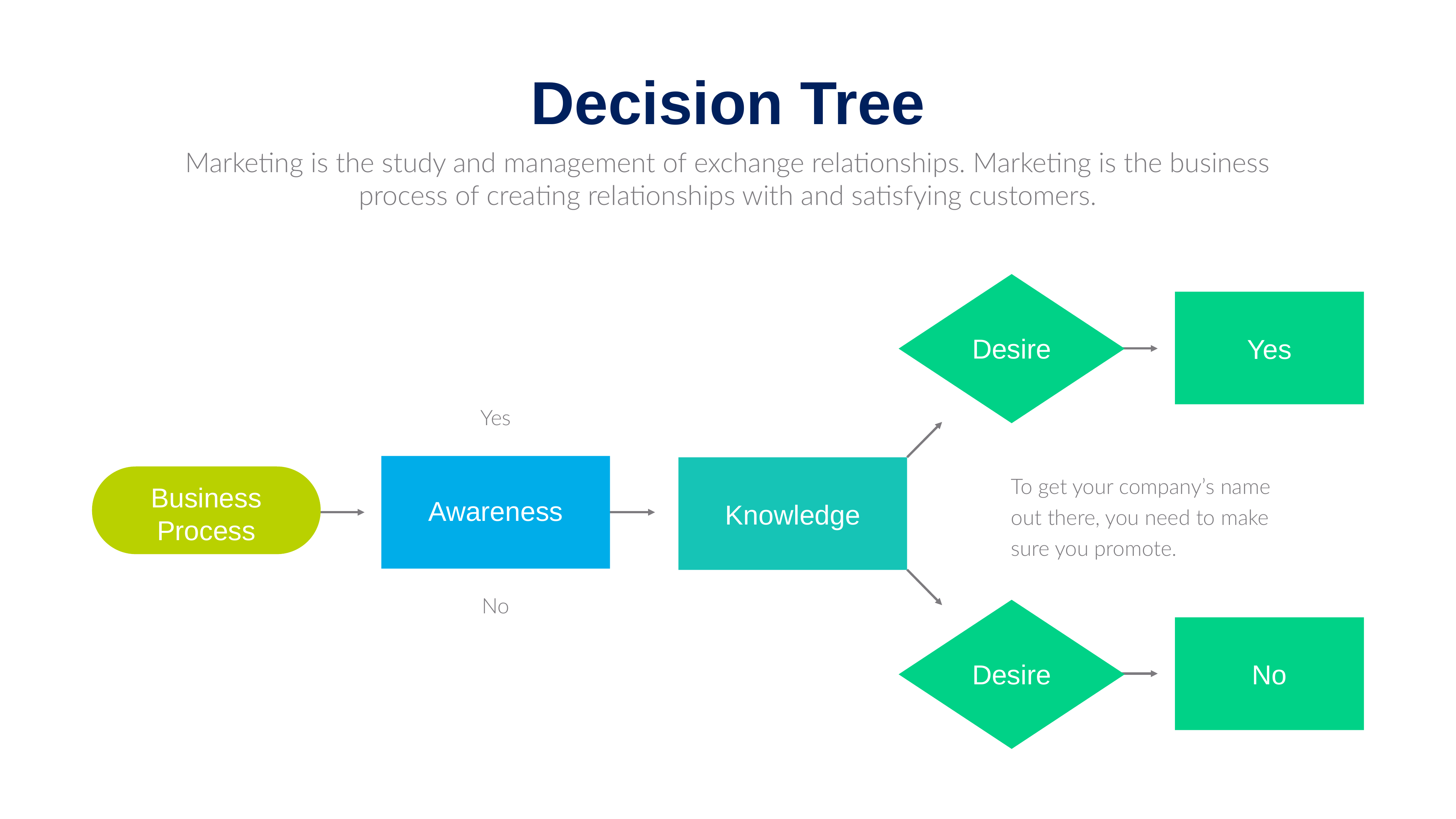

Decision Tree
Marketing is the study and management of exchange relationships. Marketing is the business process of creating relationships with and satisfying customers.

Yes
Desire
Yes

Knowledge
To get your company’s name out there, you need to make sure you promote.

Business Process
Awareness
No

No
Desire